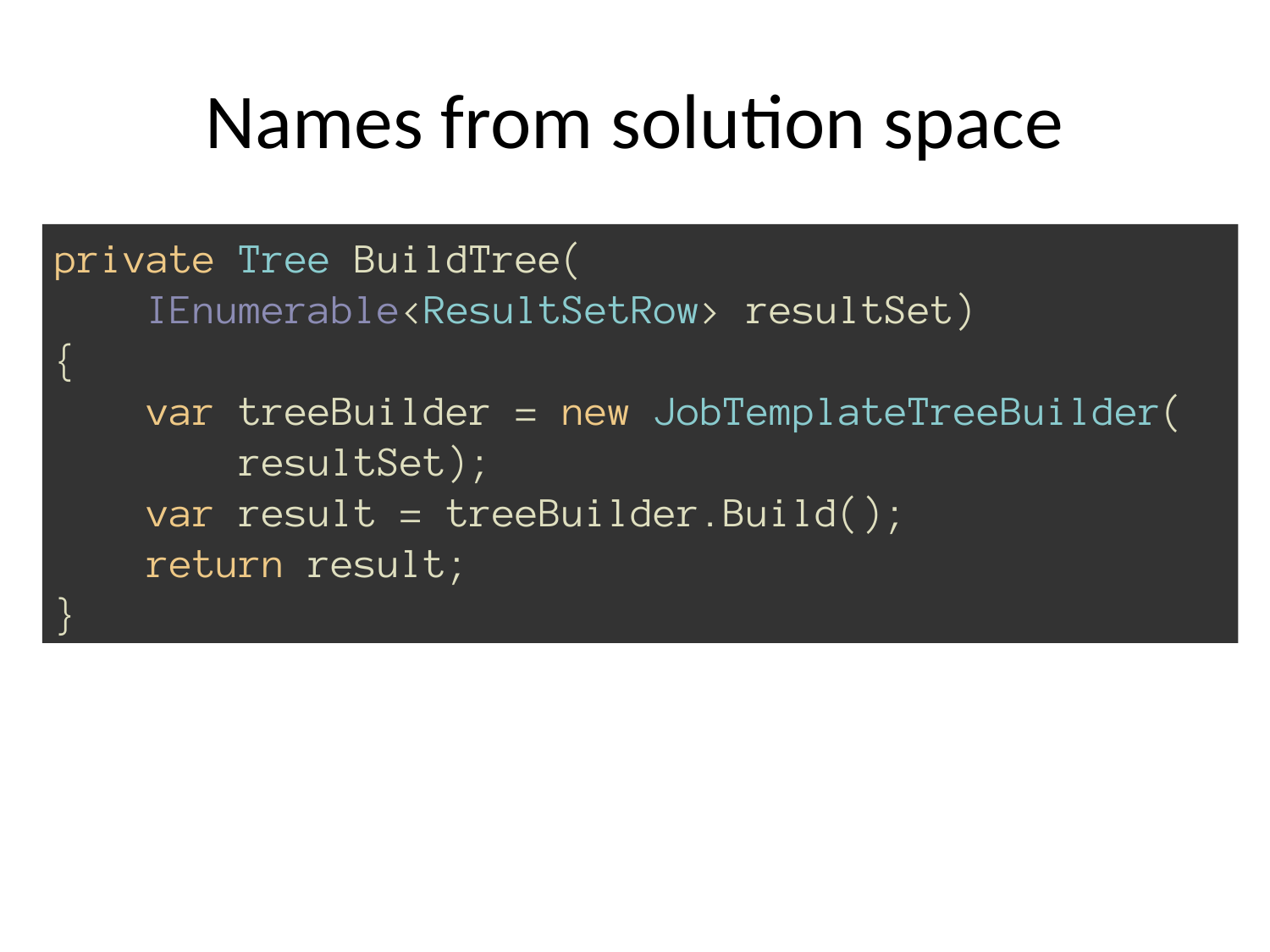

# Names from solution space
private Tree BuildTree(
    IEnumerable<ResultSetRow> resultSet)
{
    var treeBuilder = new JobTemplateTreeBuilder(
        resultSet);
    var result = treeBuilder.Build();
    return result;
}